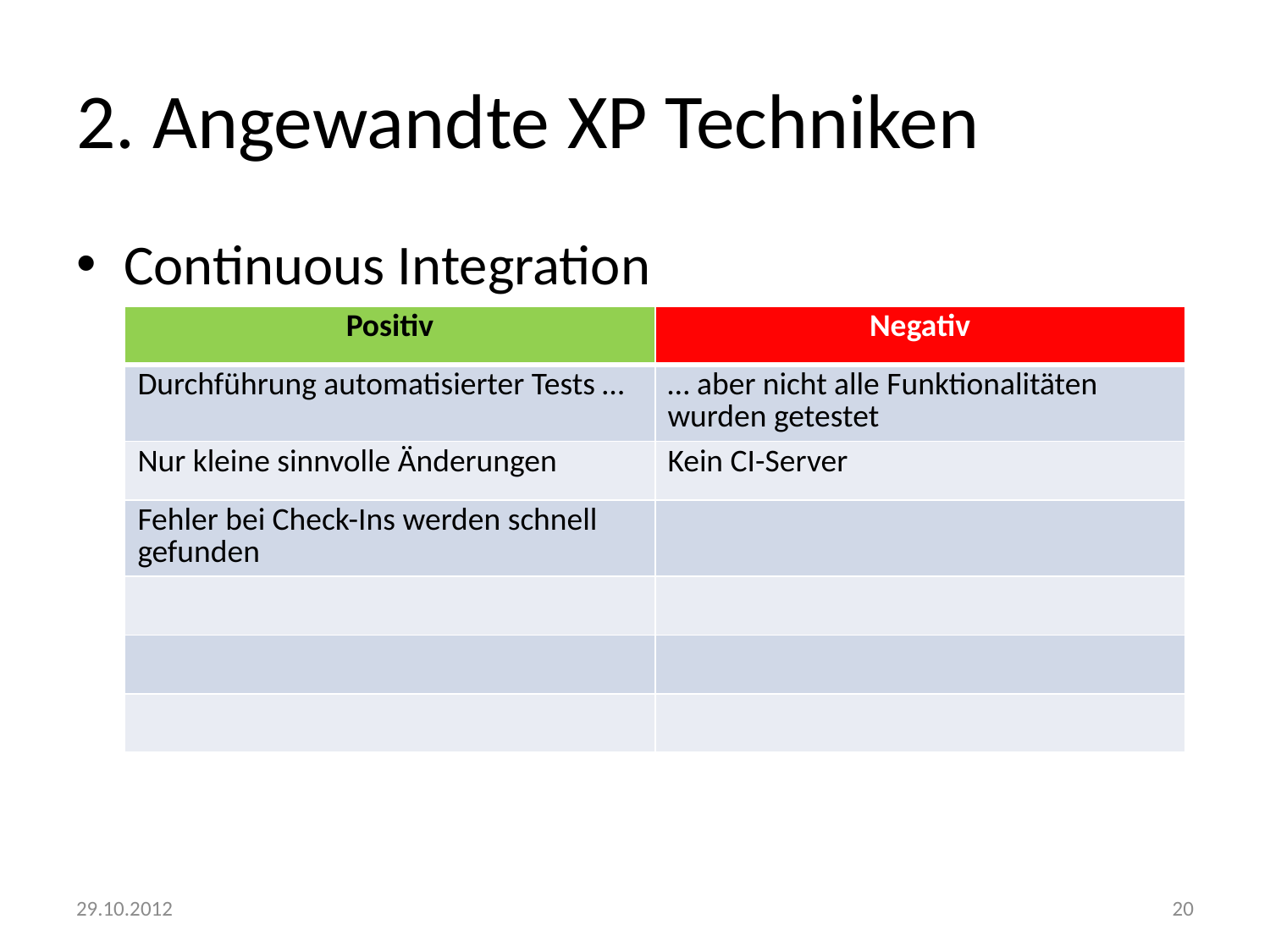

# 2. Angewandte XP Techniken
Continuous Integration
| Positiv | Negativ |
| --- | --- |
| Durchführung automatisierter Tests … | … aber nicht alle Funktionalitäten wurden getestet |
| Nur kleine sinnvolle Änderungen | Kein CI-Server |
| Fehler bei Check-Ins werden schnell gefunden |  |
|  |  |
|  |  |
|  |  |
29.10.2012
20